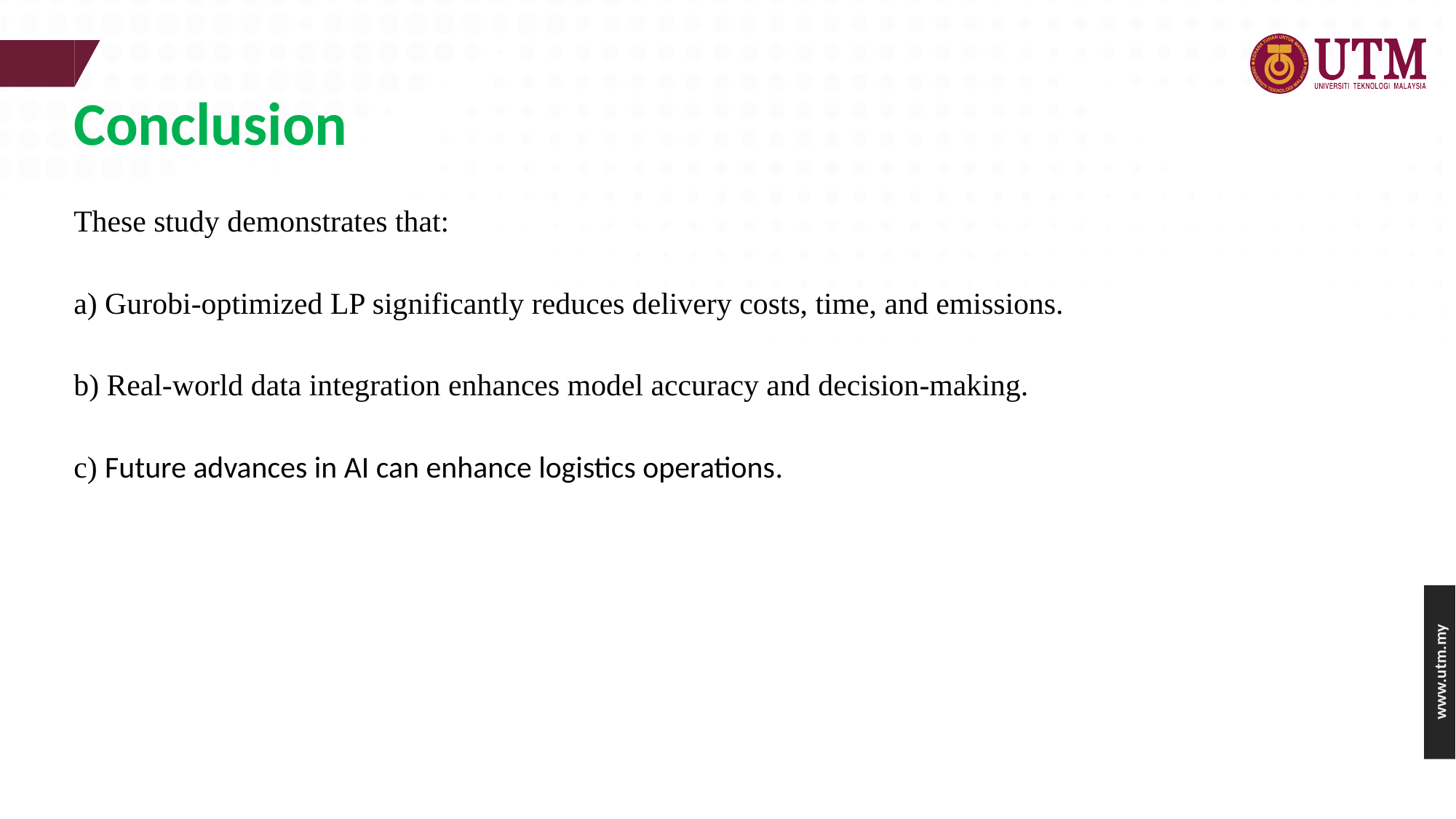

# Conclusion
These study demonstrates that:
a) Gurobi-optimized LP significantly reduces delivery costs, time, and emissions.
b) Real-world data integration enhances model accuracy and decision-making.
c) Future advances in AI can enhance logistics operations.